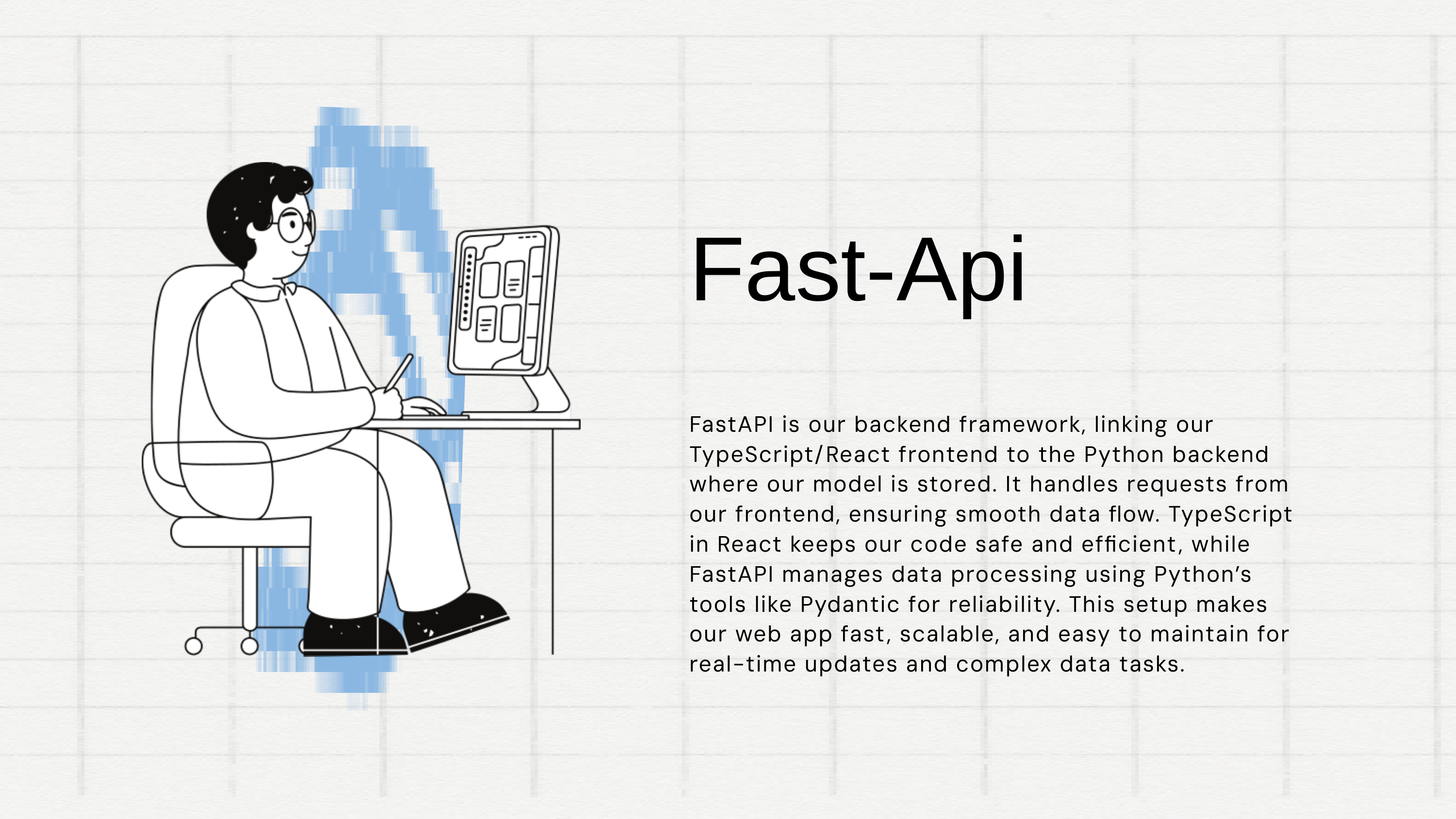

Fast-Api

FastAPI is our backend framework, linking our TypeScript/React frontend to the Python backend where our model is stored. It handles requests from our frontend, ensuring smooth data flow. TypeScript in React keeps our code safe and efficient, while FastAPI manages data processing using Python’s tools like Pydantic for reliability. This setup makes our web app fast, scalable, and easy to maintain for real-time updates and complex data tasks.